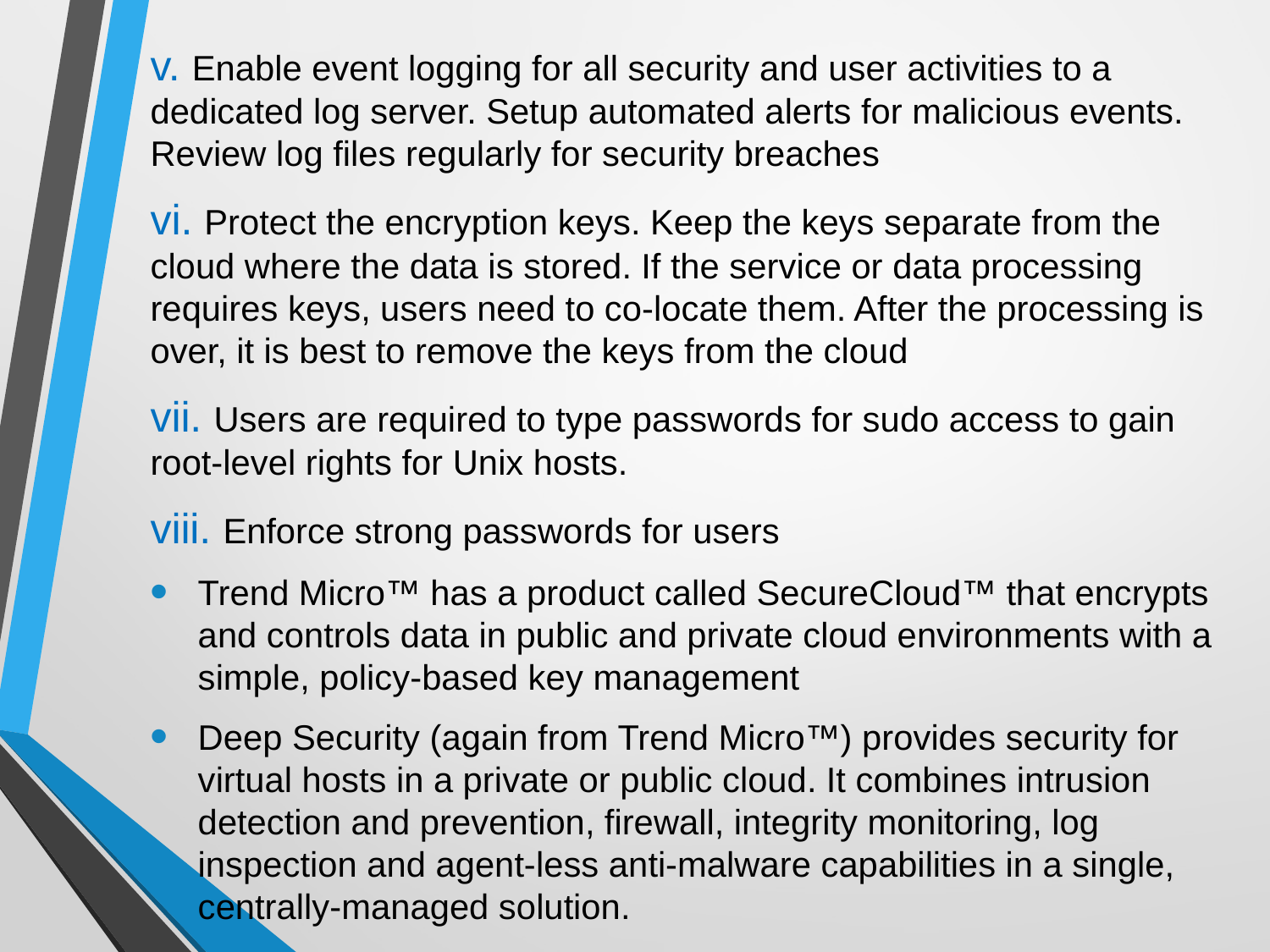

v. Enable event logging for all security and user activities to a dedicated log server. Setup automated alerts for malicious events. Review log files regularly for security breaches
vi. Protect the encryption keys. Keep the keys separate from the cloud where the data is stored. If the service or data processing requires keys, users need to co-locate them. After the processing is over, it is best to remove the keys from the cloud
vii. Users are required to type passwords for sudo access to gain root-level rights for Unix hosts.
viii. Enforce strong passwords for users
Trend Micro™ has a product called SecureCloud™ that encrypts and controls data in public and private cloud environments with a simple, policy-based key management
Deep Security (again from Trend Micro™) provides security for virtual hosts in a private or public cloud. It combines intrusion detection and prevention, firewall, integrity monitoring, log inspection and agent-less anti-malware capabilities in a single, centrally-managed solution.